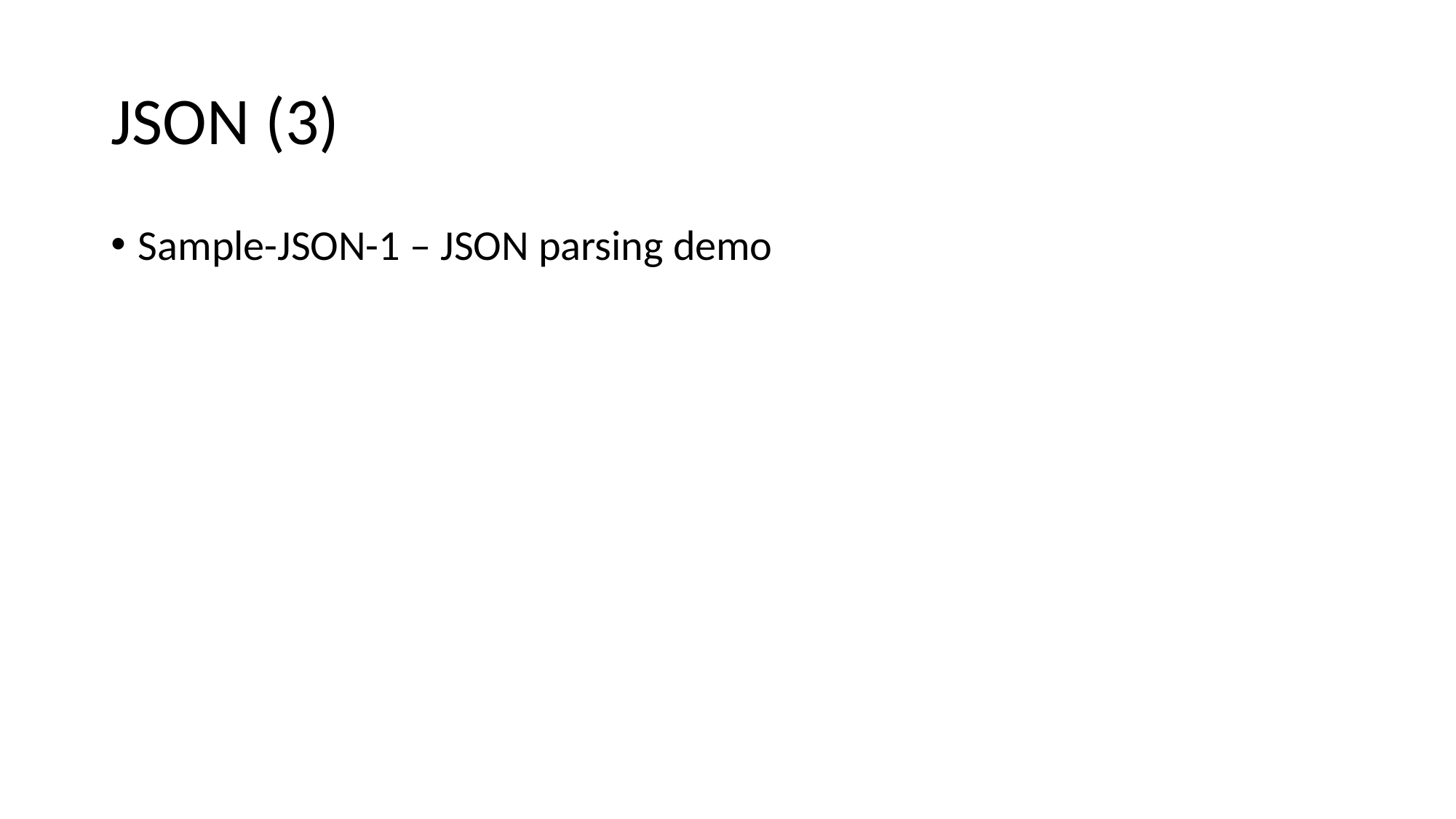

# JSON (3)
Sample-JSON-1 – JSON parsing demo